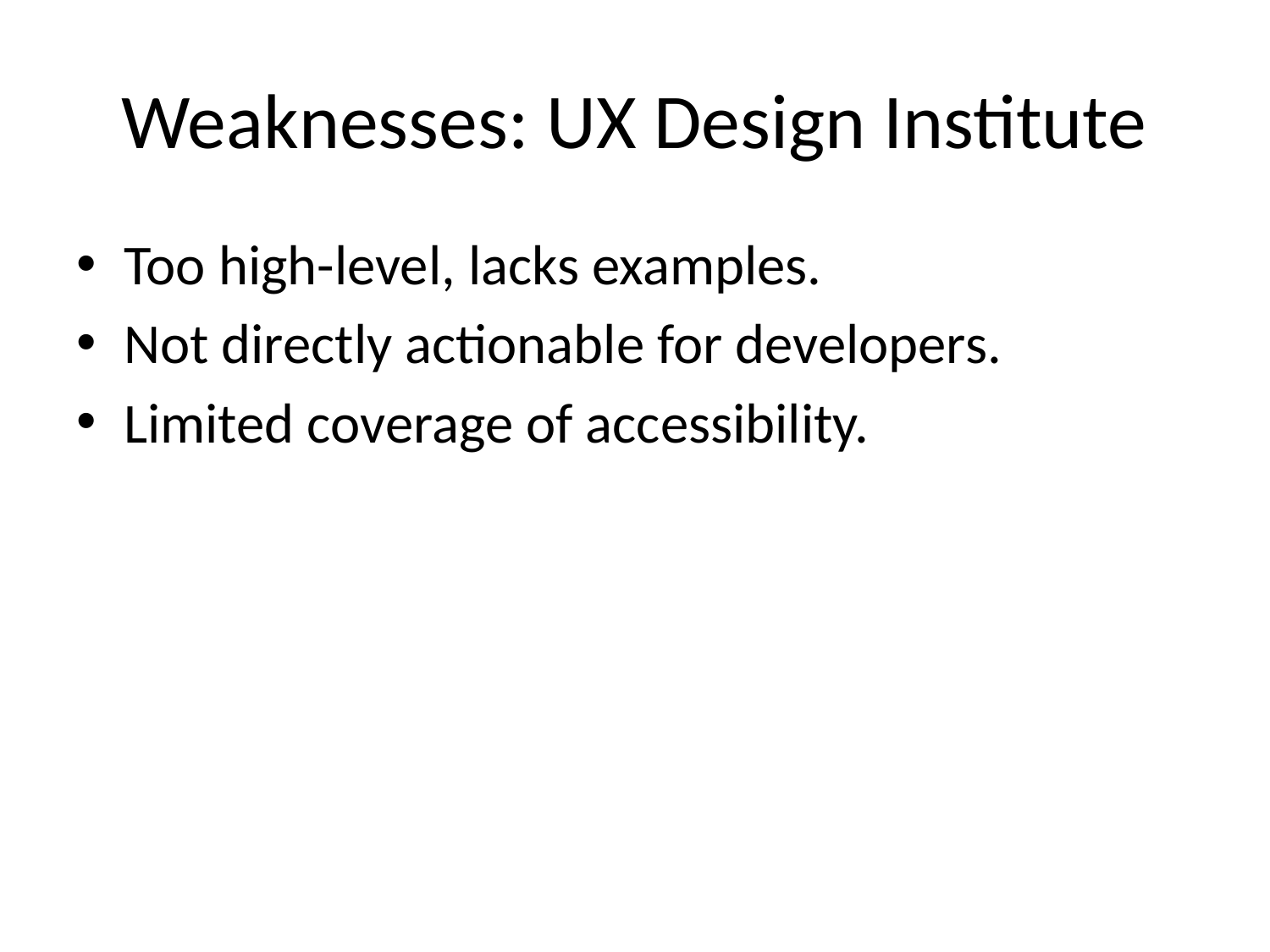

# Weaknesses: UX Design Institute
Too high-level, lacks examples.
Not directly actionable for developers.
Limited coverage of accessibility.